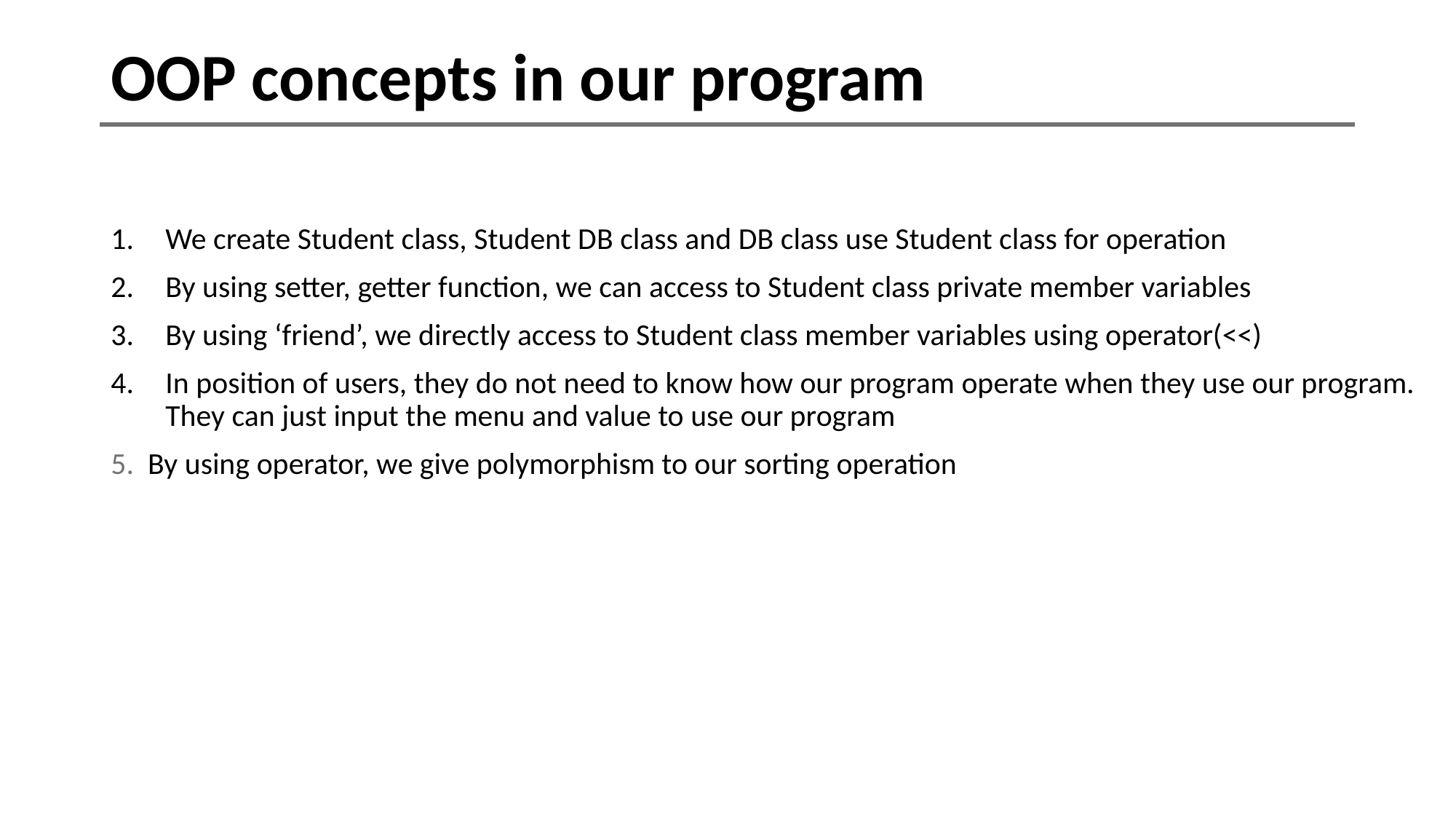

# OOP concepts in our program
We create Student class, Student DB class and DB class use Student class for operation
By using setter, getter function, we can access to Student class private member variables
By using ‘friend’, we directly access to Student class member variables using operator(<<)
In position of users, they do not need to know how our program operate when they use our program. They can just input the menu and value to use our program
5.  By using operator, we give polymorphism to our sorting operation